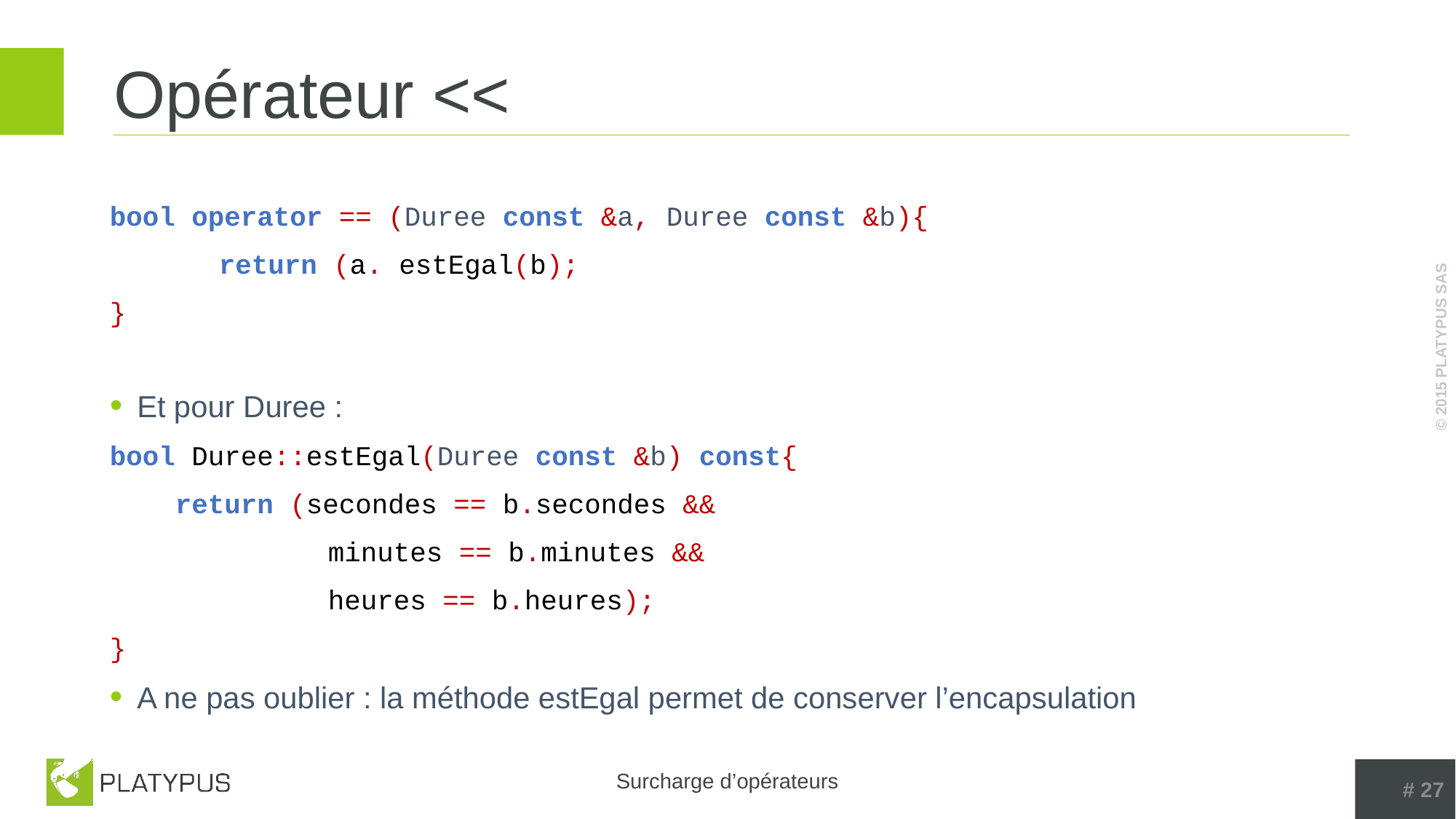

# Opérateur <<
bool operator == (Duree const &a, Duree const &b){
	return (a. estEgal(b);
}

Et pour Duree :
bool Duree::estEgal(Duree const &b) const{
    return (secondes == b.secondes &&
		minutes == b.minutes &&
		heures == b.heures);
}
A ne pas oublier : la méthode estEgal permet de conserver l’encapsulation

# 27
Surcharge d’opérateurs